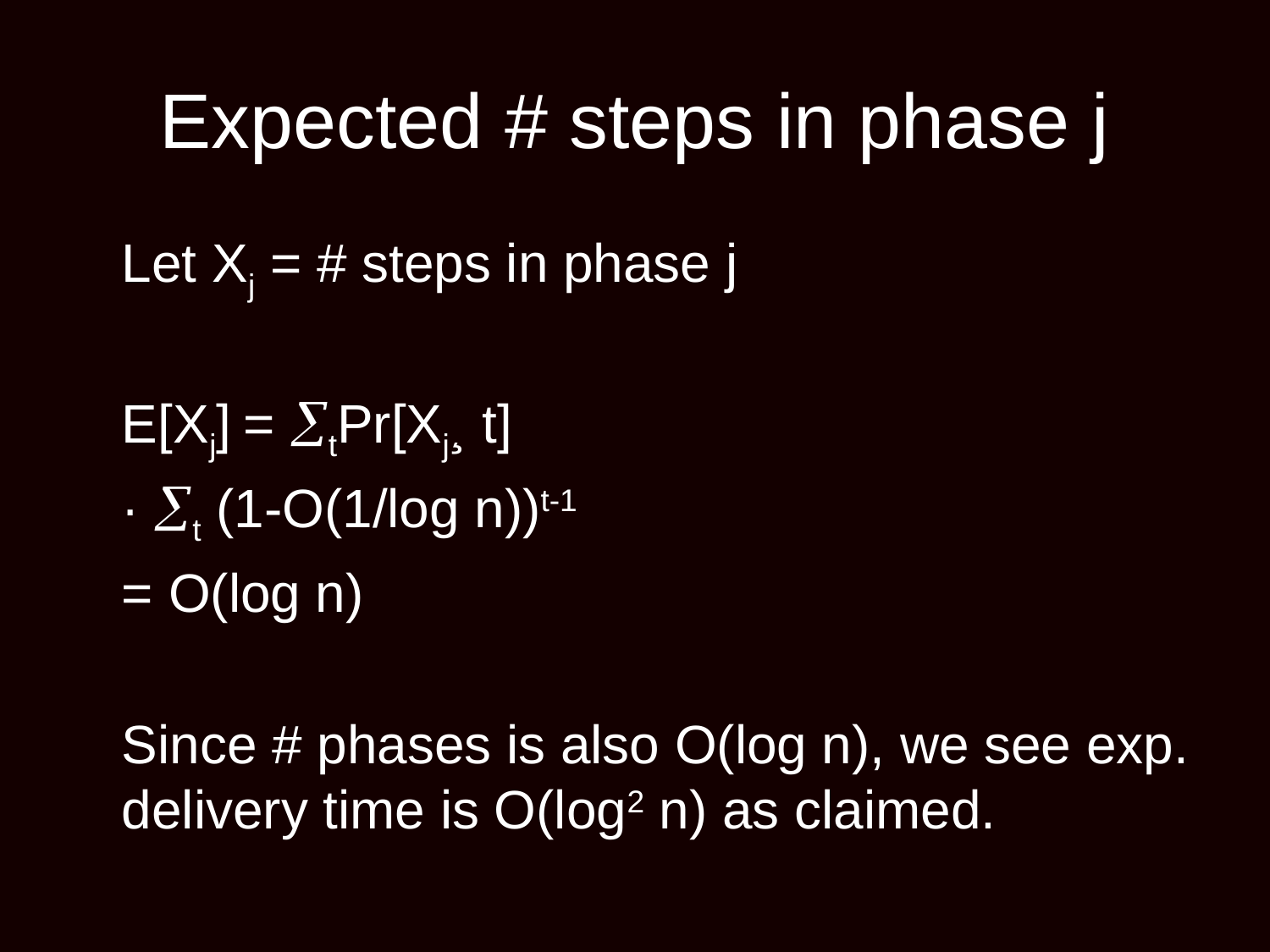

# Expected # steps in phase j
	Let Xj = # steps in phase j

	E[Xj]	= ∑tPr[Xj¸ t]
			· ∑t (1-O(1/log n))t-1
			= O(log n)

	Since # phases is also O(log n), we see exp. delivery time is O(log2 n) as claimed.